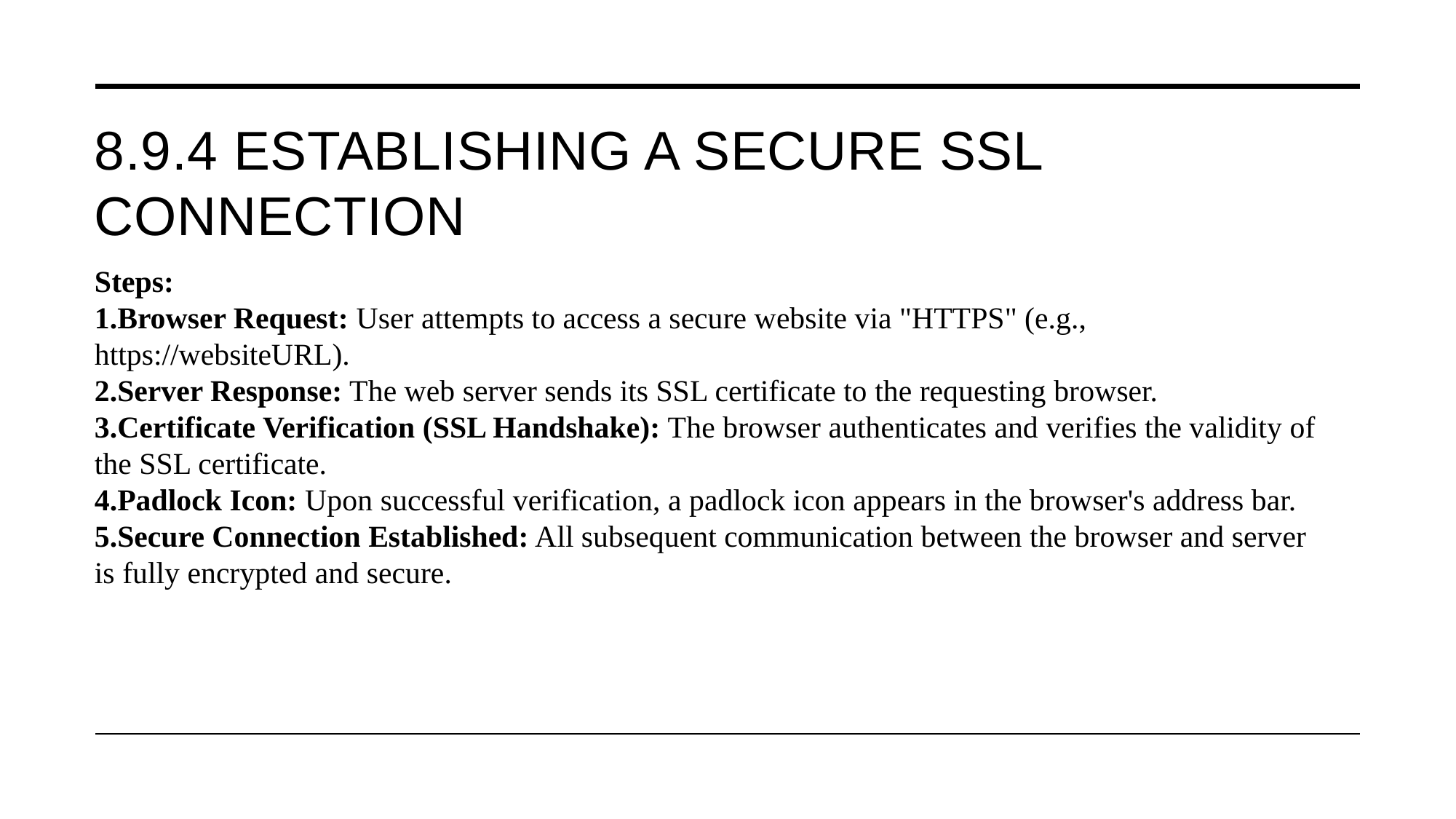

# 8.9.4 Establishing a Secure SSL Connection
Steps:
Browser Request: User attempts to access a secure website via "HTTPS" (e.g., https://websiteURL).
Server Response: The web server sends its SSL certificate to the requesting browser.
Certificate Verification (SSL Handshake): The browser authenticates and verifies the validity of the SSL certificate.
Padlock Icon: Upon successful verification, a padlock icon appears in the browser's address bar.
Secure Connection Established: All subsequent communication between the browser and server is fully encrypted and secure.